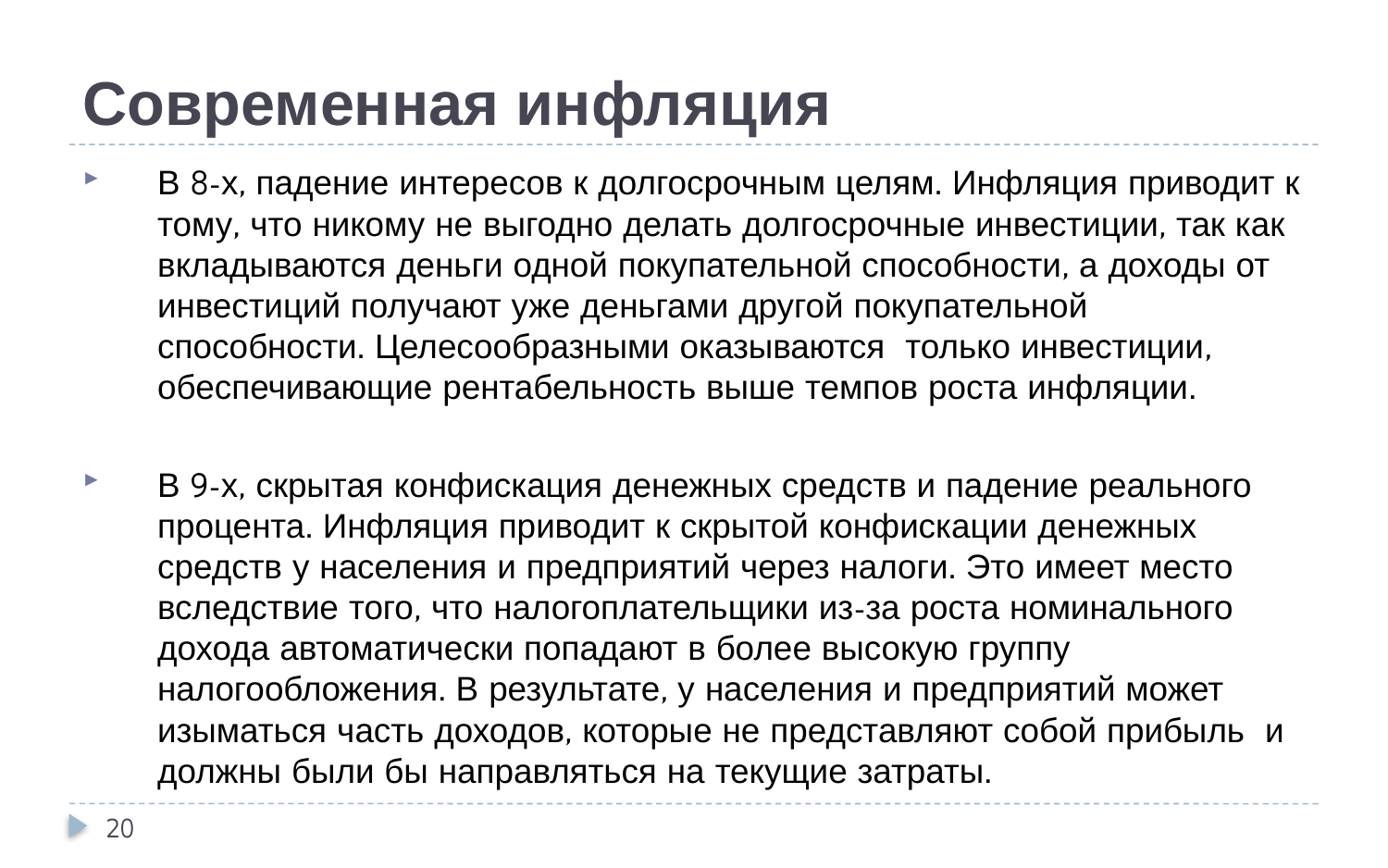

Современная инфляция
В 8-х, падение интересов к долгосрочным целям. Инфляция приводит к тому, что никому не выгодно делать долгосрочные инвестиции, так как вкладываются деньги одной покупательной способности, а доходы от инвестиций получают уже деньгами другой покупательной способности. Целесообразными оказываются  только инвестиции, обеспечивающие рентабельность выше темпов роста инфляции.

В 9-х, скрытая конфискация денежных средств и падение реального процента. Инфляция приводит к скрытой конфискации денежных средств у населения и предприятий через налоги. Это имеет место вследствие того, что налогоплательщики из-за роста номинального дохода автоматически попадают в более высокую группу налогообложения. В результате, у населения и предприятий может изыматься часть доходов, которые не представляют собой прибыль  и должны были бы направляться на текущие затраты.

20